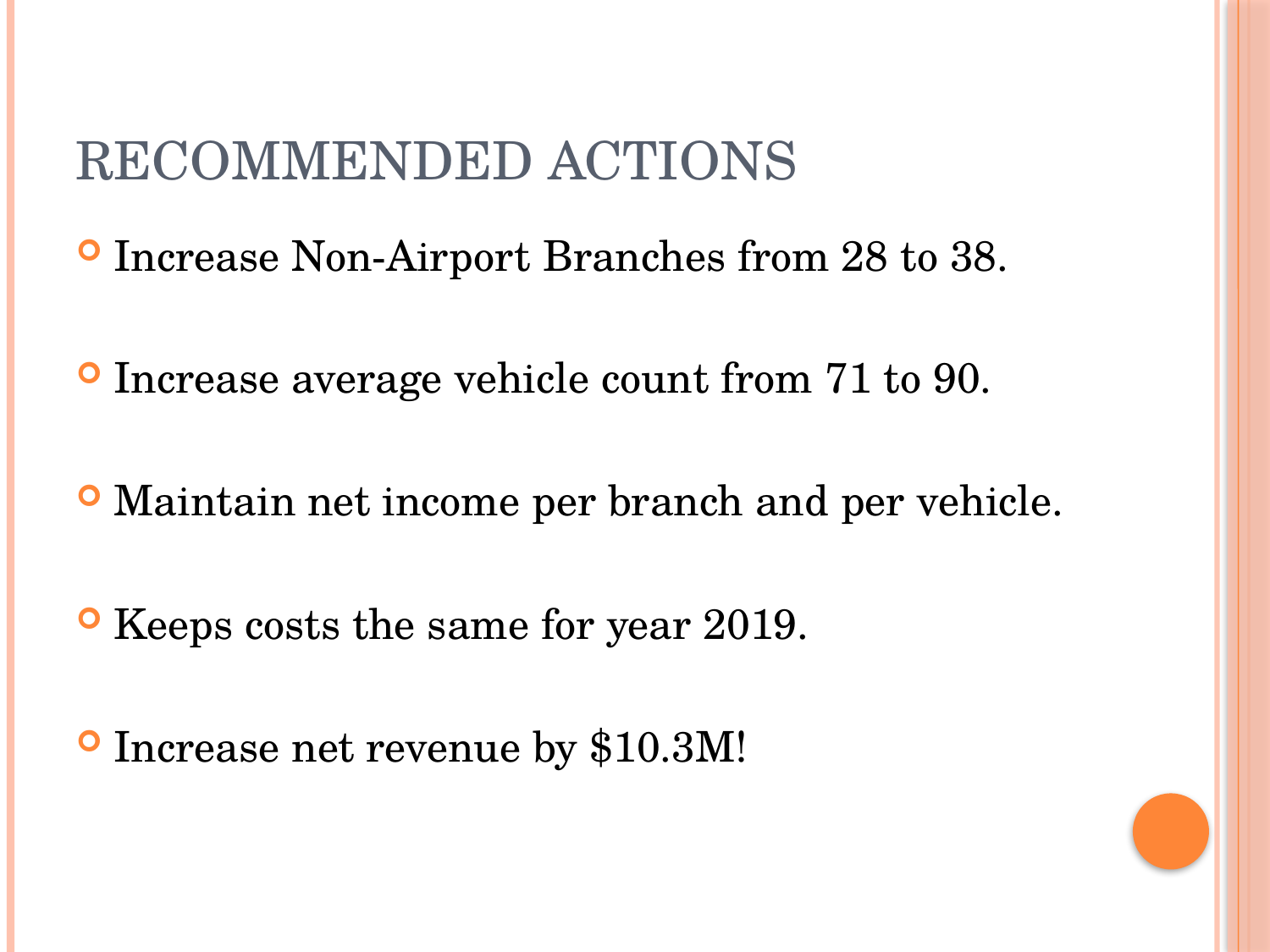

# Recommended Actions
Increase Non-Airport Branches from 28 to 38.

Increase average vehicle count from 71 to 90.

Maintain net income per branch and per vehicle.

Keeps costs the same for year 2019.

Increase net revenue by $10.3M!